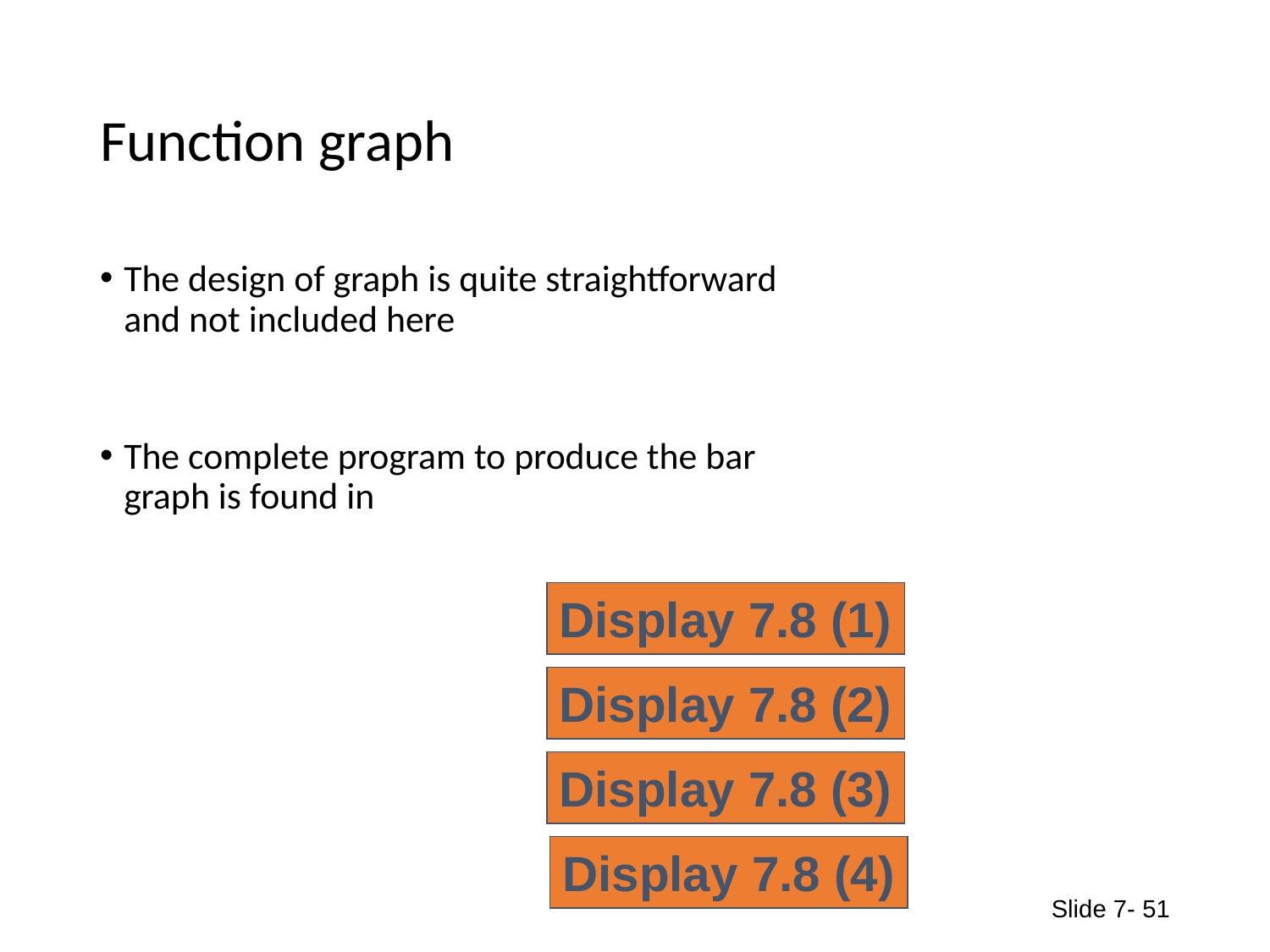

# Function graph
The design of graph is quite straightforward
and not included here
The complete program to produce the bar
graph is found in
Display 7.8 (1)
Display 7.8 (2)
Display 7.8 (3)
Display 7.8 (4)
Slide 7- 51